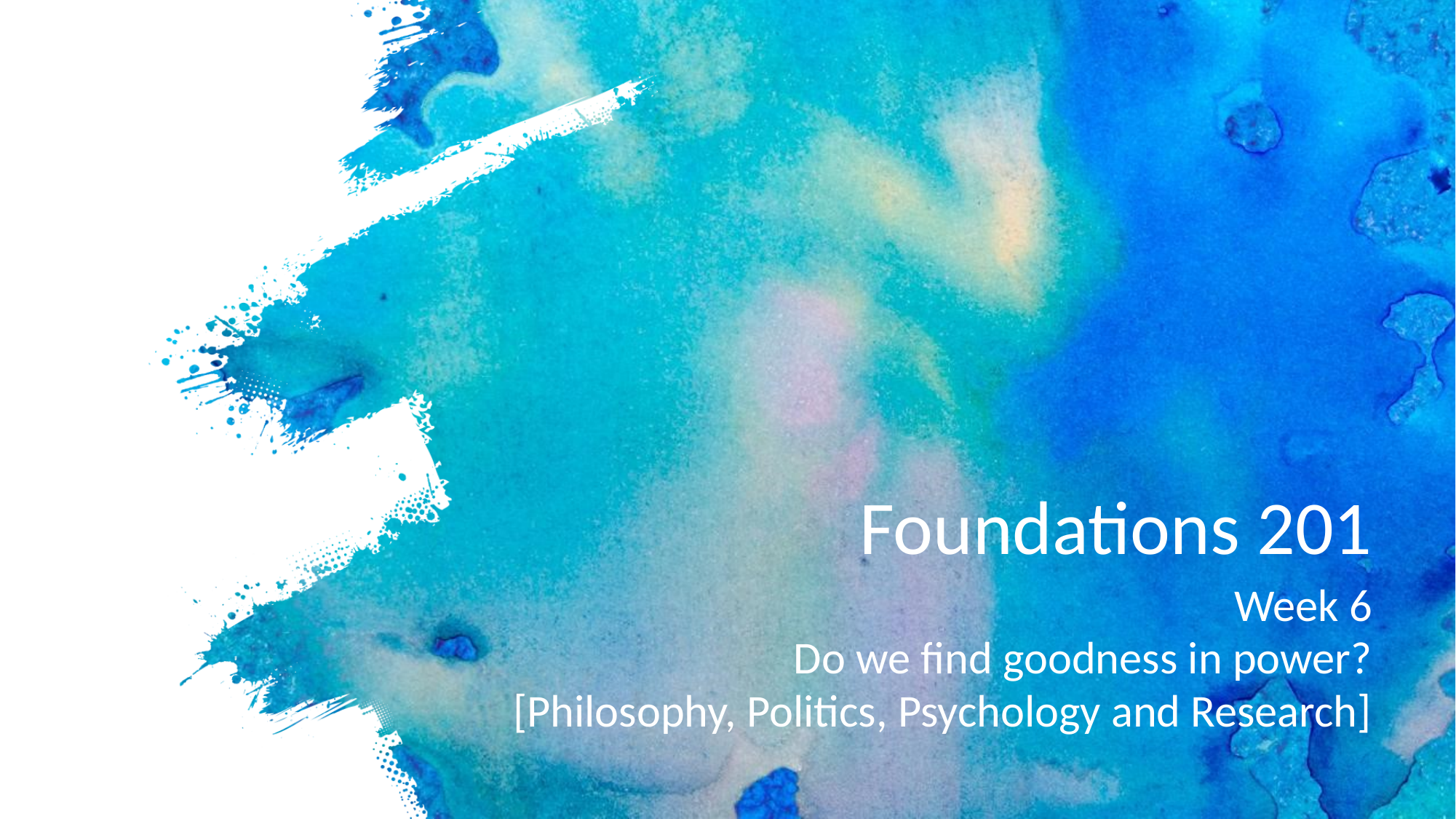

# Foundations 201
Week 6
Do we find goodness in power?
[Philosophy, Politics, Psychology and Research]